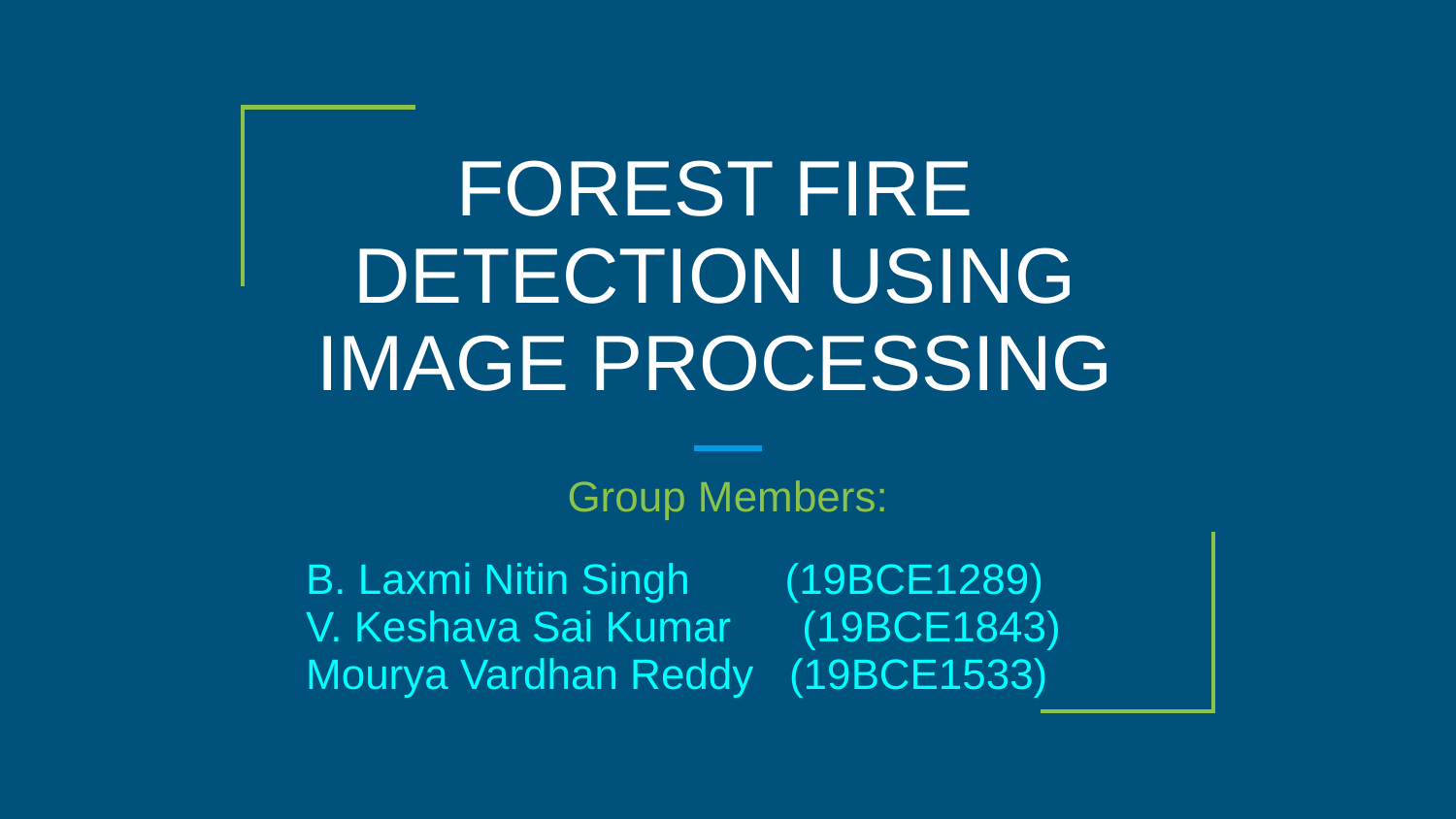

# FOREST FIRE DETECTION USING IMAGE PROCESSING
Group Members:

  B. Laxmi Nitin Singh        (19BCE1289)
  V. Keshava Sai Kumar      (19BCE1843)
  Mourya Vardhan Reddy   (19BCE1533)